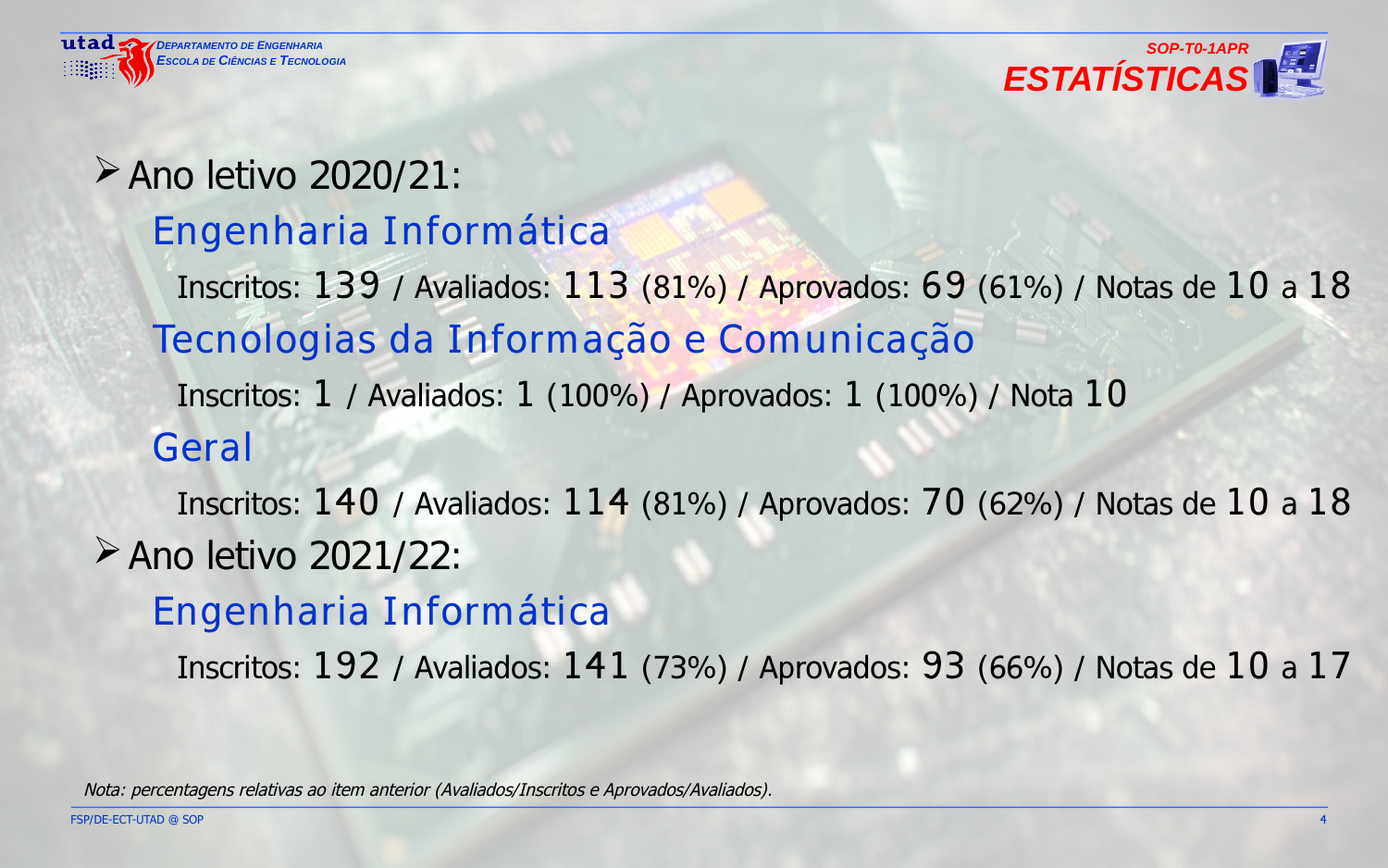

SOP-T0-1APR
Estatísticas
Ano letivo 2020/21:
Engenharia Informática
Inscritos: 139 / Avaliados: 113 (81%) / Aprovados: 69 (61%) / Notas de 10 a 18
Tecnologias da Informação e Comunicação
Inscritos: 1 / Avaliados: 1 (100%) / Aprovados: 1 (100%) / Nota 10
Geral
Inscritos: 140 / Avaliados: 114 (81%) / Aprovados: 70 (62%) / Notas de 10 a 18
Ano letivo 2021/22:
Engenharia Informática
Inscritos: 192 / Avaliados: 141 (73%) / Aprovados: 93 (66%) / Notas de 10 a 17
Nota: percentagens relativas ao item anterior (Avaliados/Inscritos e Aprovados/Avaliados).